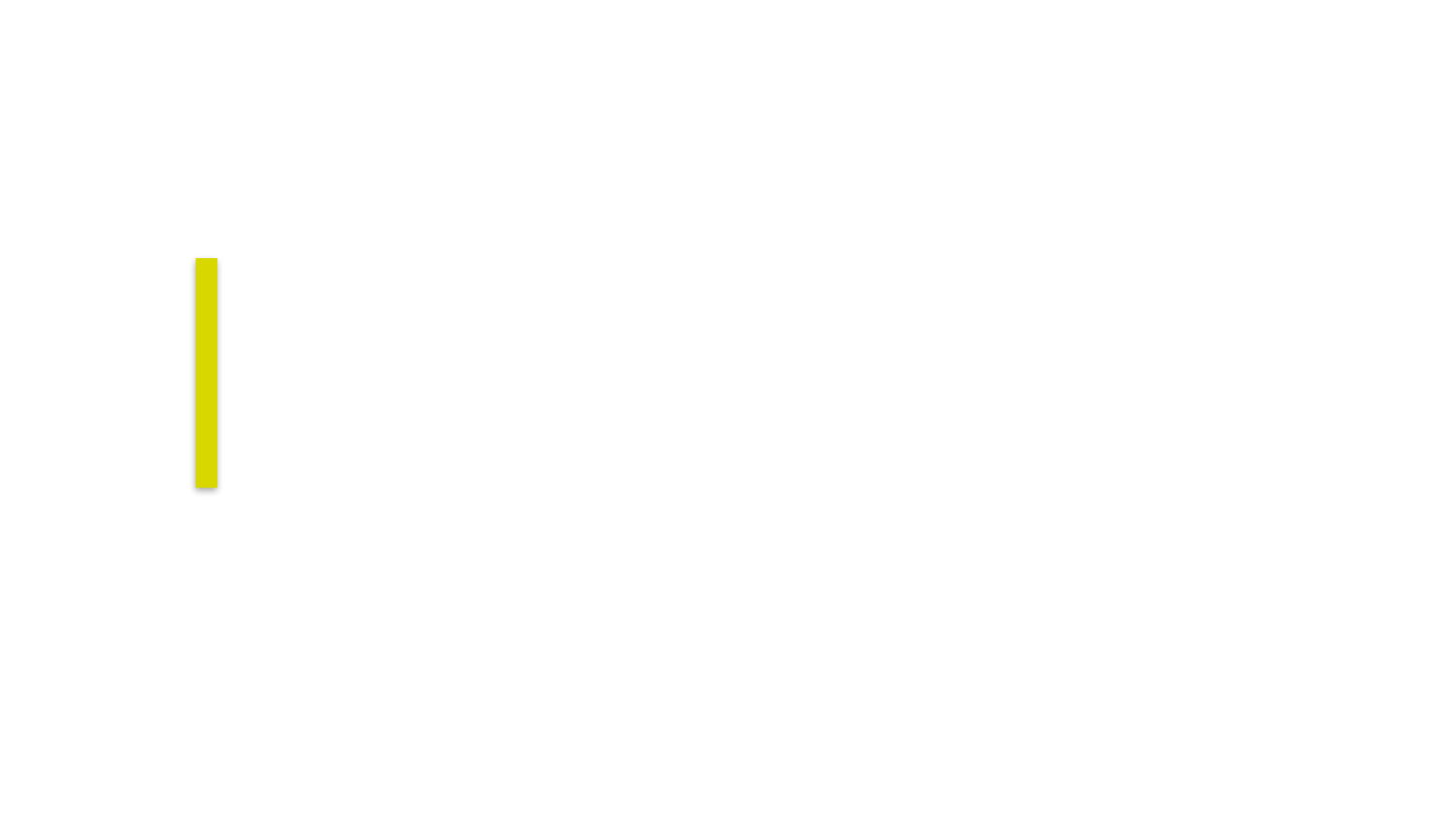

Cascada
El orden de las reglas en CSS